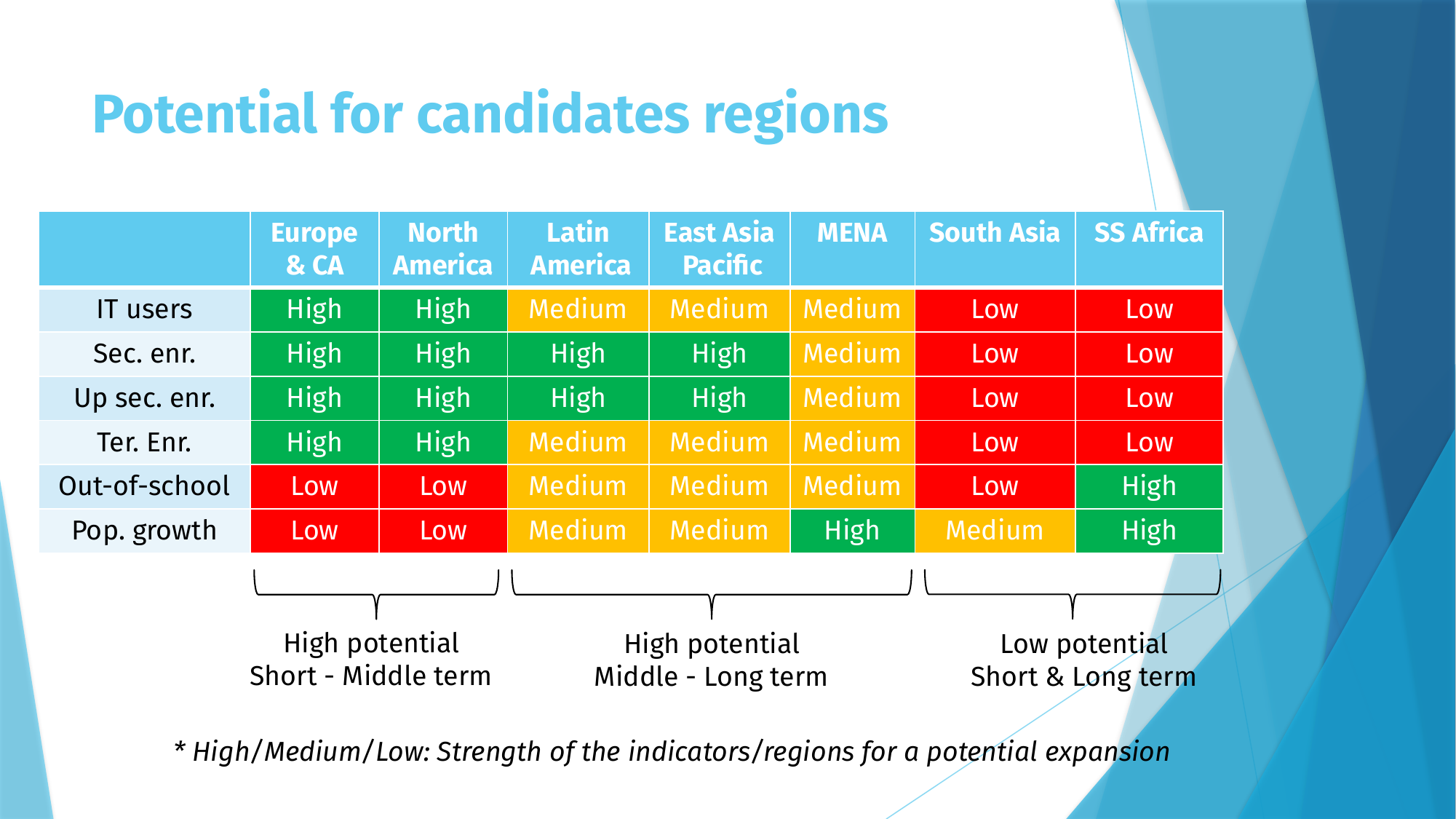

# Potential for candidates regions
|  | Europe & CA | North America | Latin America | East Asia Pacific | MENA | South Asia | SS Africa |
| --- | --- | --- | --- | --- | --- | --- | --- |
| IT users | High | High | Medium | Medium | Medium | Low | Low |
| Sec. enr. | High | High | High | High | Medium | Low | Low |
| Up sec. enr. | High | High | High | High | Medium | Low | Low |
| Ter. Enr. | High | High | Medium | Medium | Medium | Low | Low |
| Out-of-school | Low | Low | Medium | Medium | Medium | Low | High |
| Pop. growth | Low | Low | Medium | Medium | High | Medium | High |

High potential
Short - Middle term
High potential
Middle - Long term
Low potential
Short & Long term
* High/Medium/Low: Strength of the indicators/regions for a potential expansion